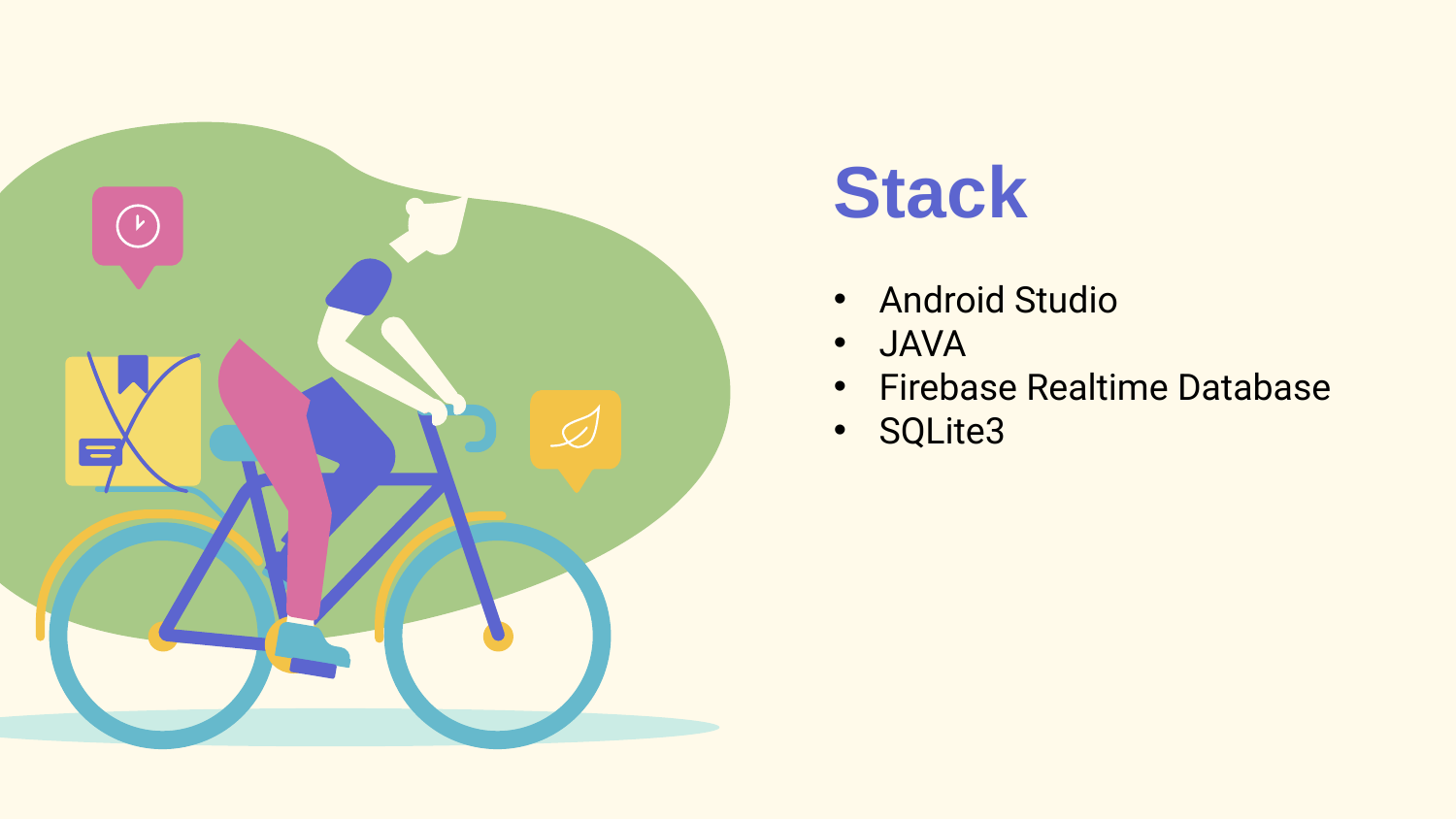

# Stack

Android Studio
JAVA
Firebase Realtime Database
SQLite3